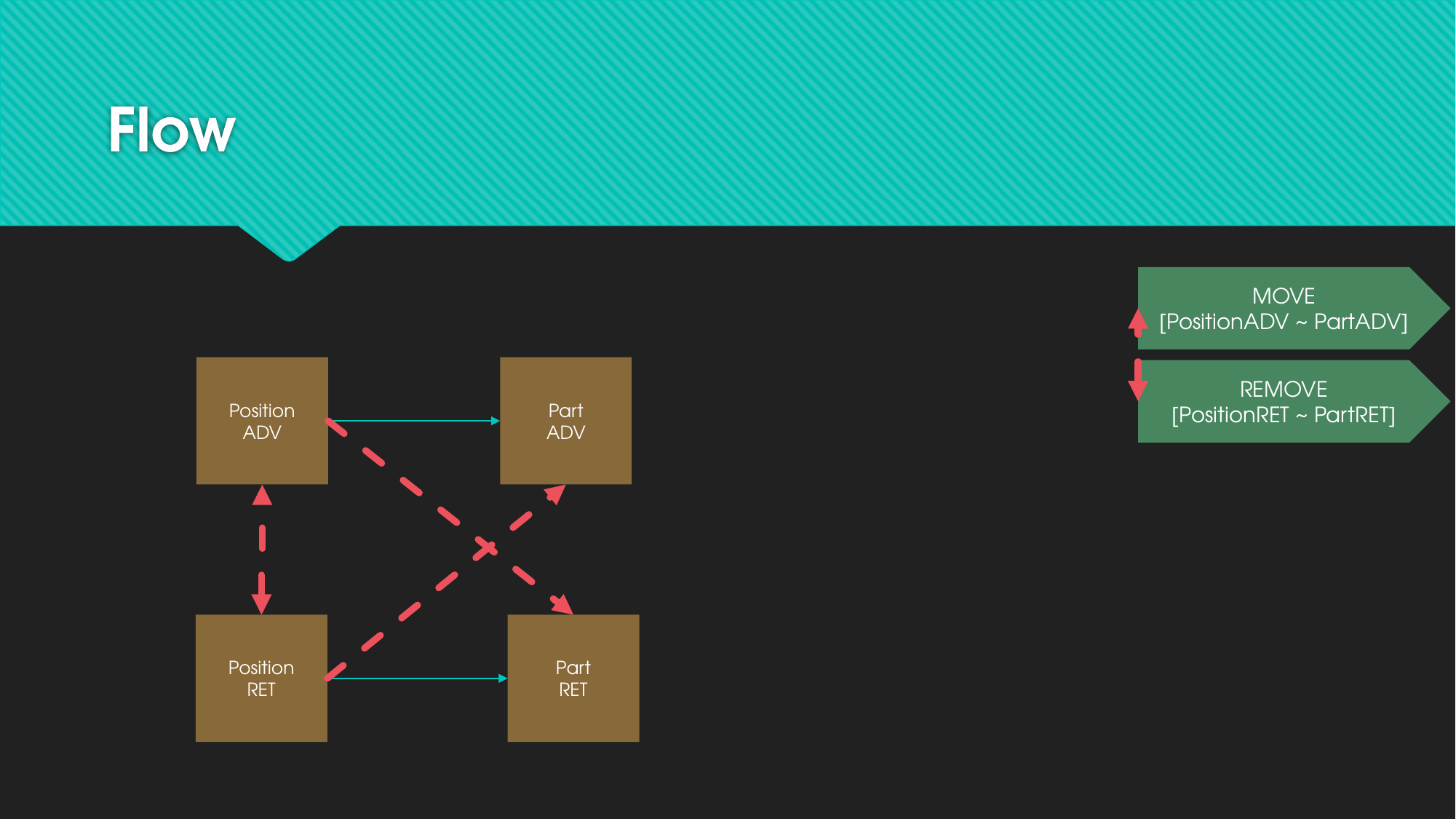

# Flow
MOVE
[PositionADV ~ PartADV]
Position
ADV
Part
ADV
REMOVE
[PositionRET ~ PartRET]
Position
RET
Part
RET